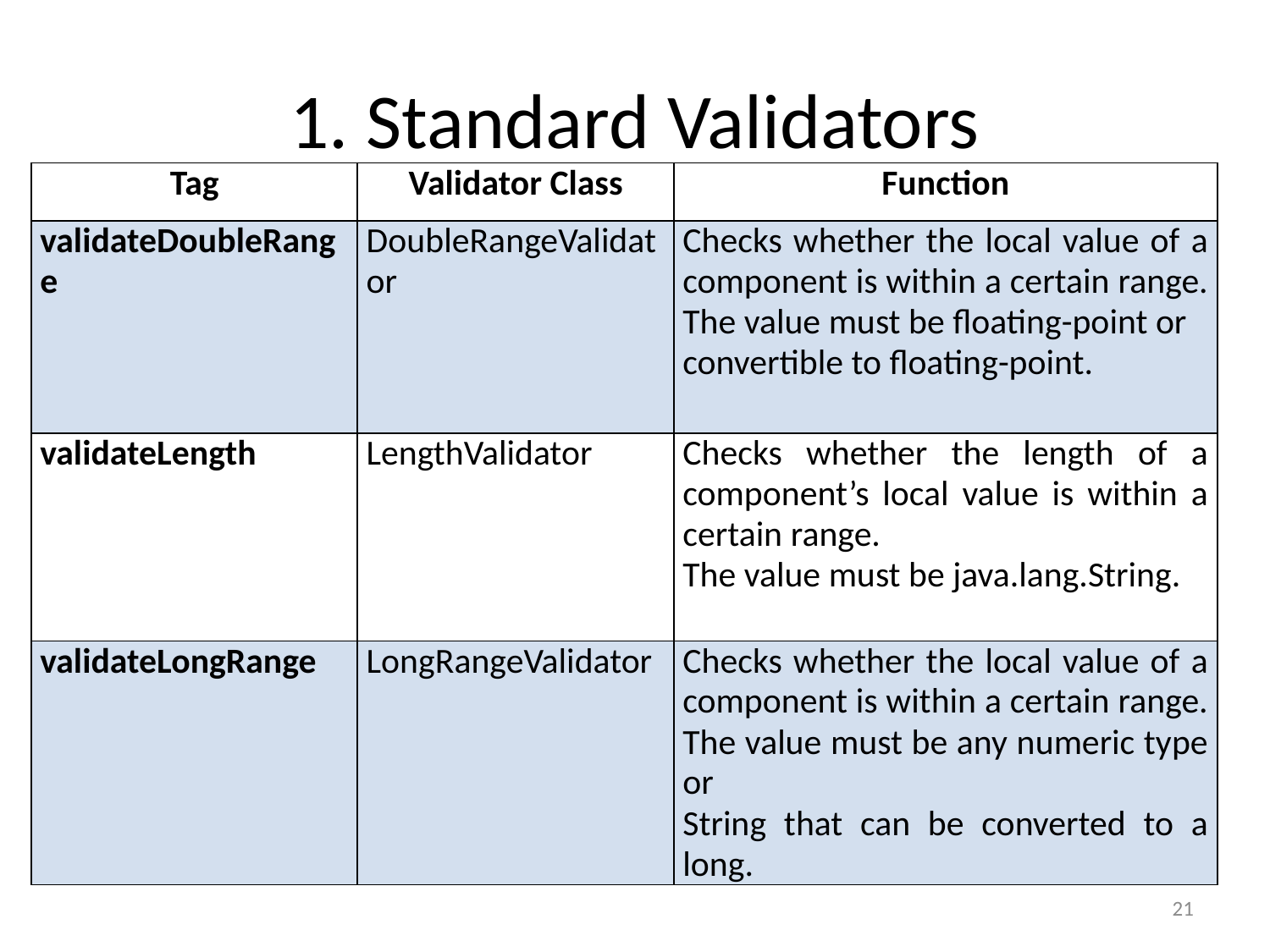

# 1. Standard Validators
| Tag | Validator Class | Function |
| --- | --- | --- |
| validateDoubleRange | DoubleRangeValidator | Checks whether the local value of a component is within a certain range. The value must be floating-point or convertible to floating-point. |
| validateLength | LengthValidator | Checks whether the length of a component’s local value is within a certain range. The value must be java.lang.String. |
| validateLongRange | LongRangeValidator | Checks whether the local value of a component is within a certain range. The value must be any numeric type or String that can be converted to a long. |
21